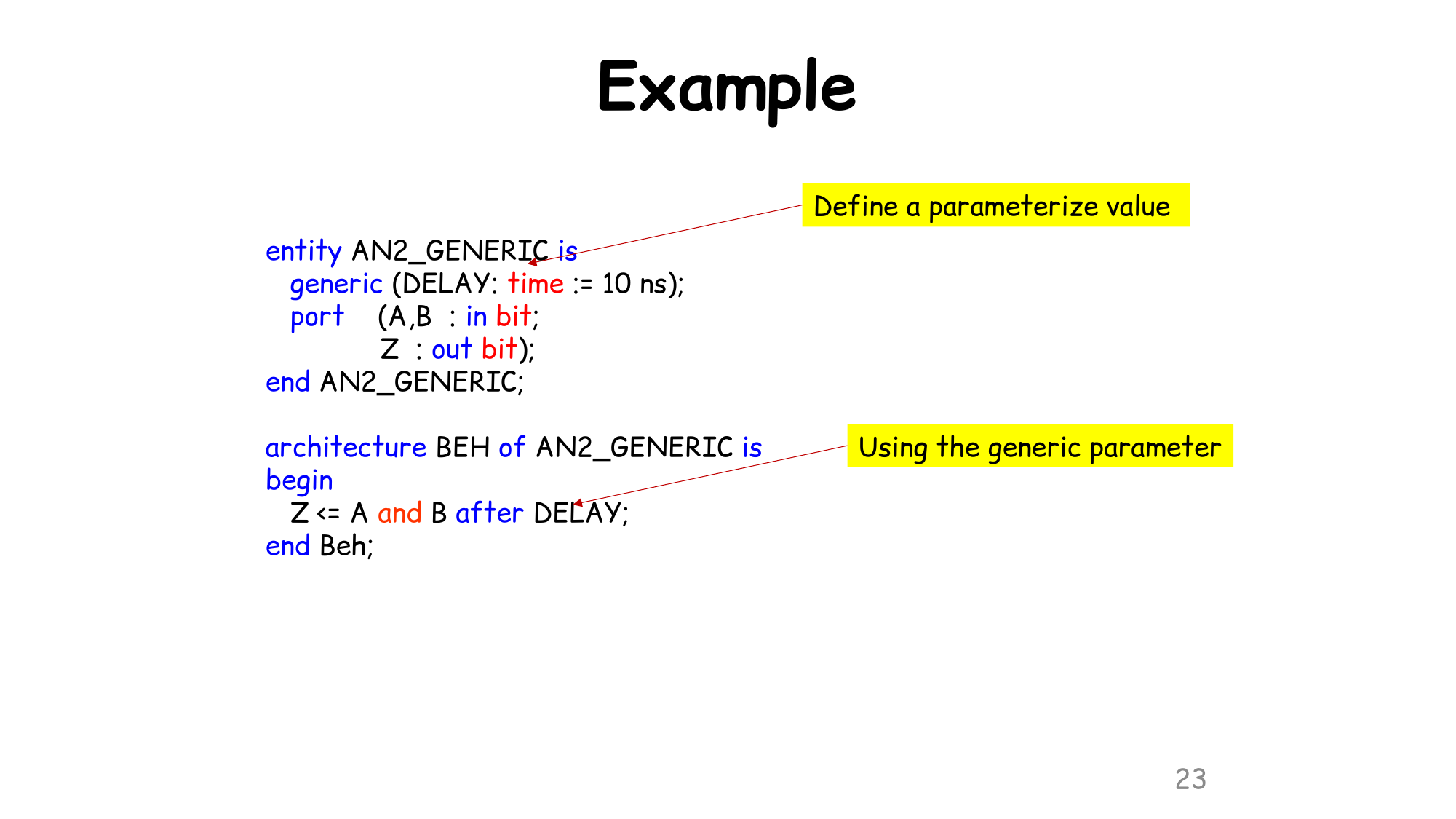

# Example
Define a parameterize value
entity AN2_GENERIC is
   generic (DELAY: time := 10 ns);
   port    (A,B  : in bit;
              Z  : out bit);
end AN2_GENERIC;

architecture BEH of AN2_GENERIC is
begin
   Z <= A and B after DELAY;
end Beh;
Using the generic parameter
23